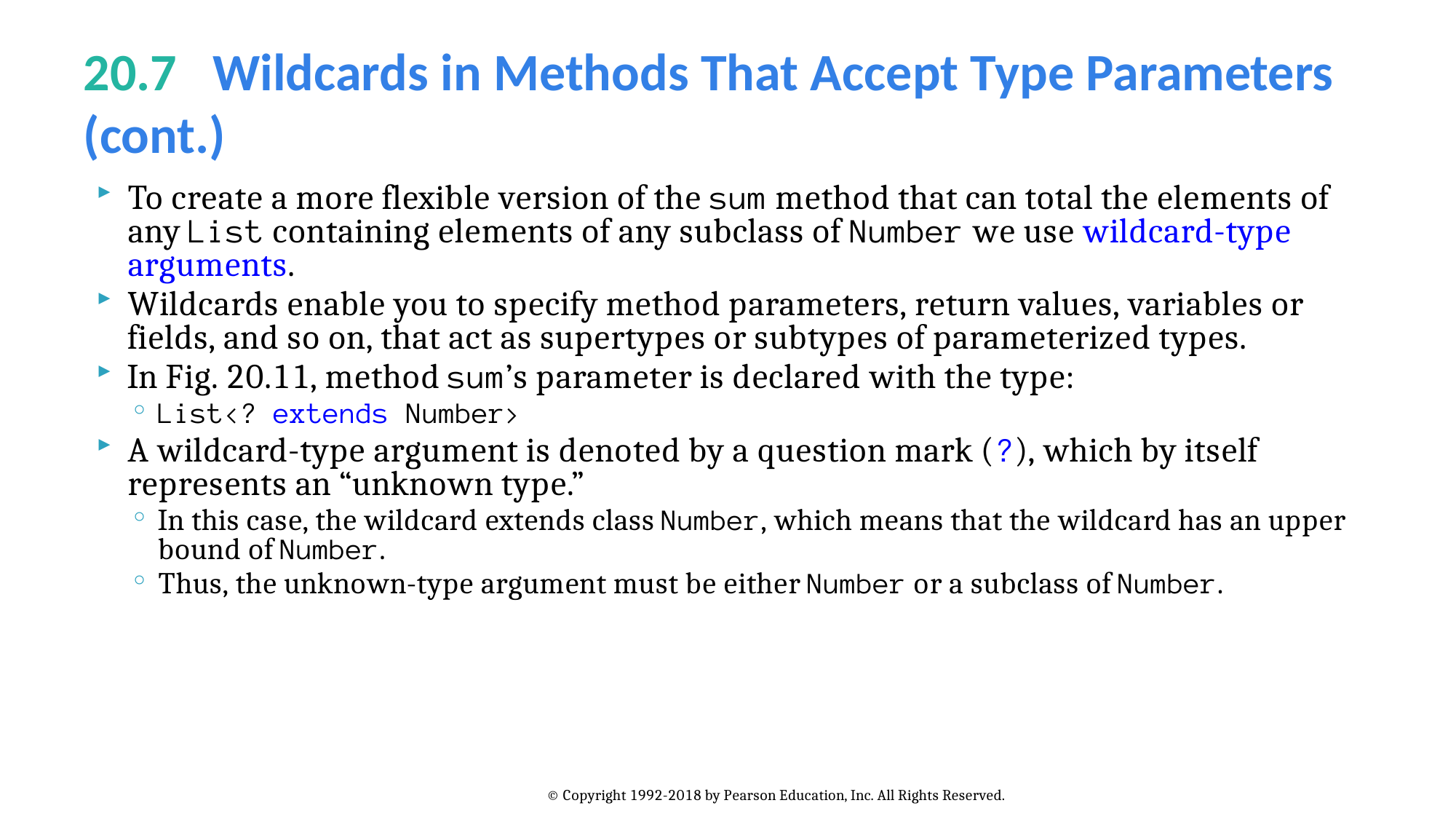

# 20.7   Wildcards in Methods That Accept Type Parameters (cont.)
To create a more flexible version of the sum method that can total the elements of any List containing elements of any subclass of Number we use wildcard-type arguments.
Wildcards enable you to specify method parameters, return values, variables or fields, and so on, that act as supertypes or subtypes of parameterized types.
In Fig. 20.11, method sum’s parameter is declared with the type:
List<? extends Number>
A wildcard-type argument is denoted by a question mark (?), which by itself represents an “unknown type.”
In this case, the wildcard extends class Number, which means that the wildcard has an upper bound of Number.
Thus, the unknown-type argument must be either Number or a subclass of Number.
© Copyright 1992-2018 by Pearson Education, Inc. All Rights Reserved.